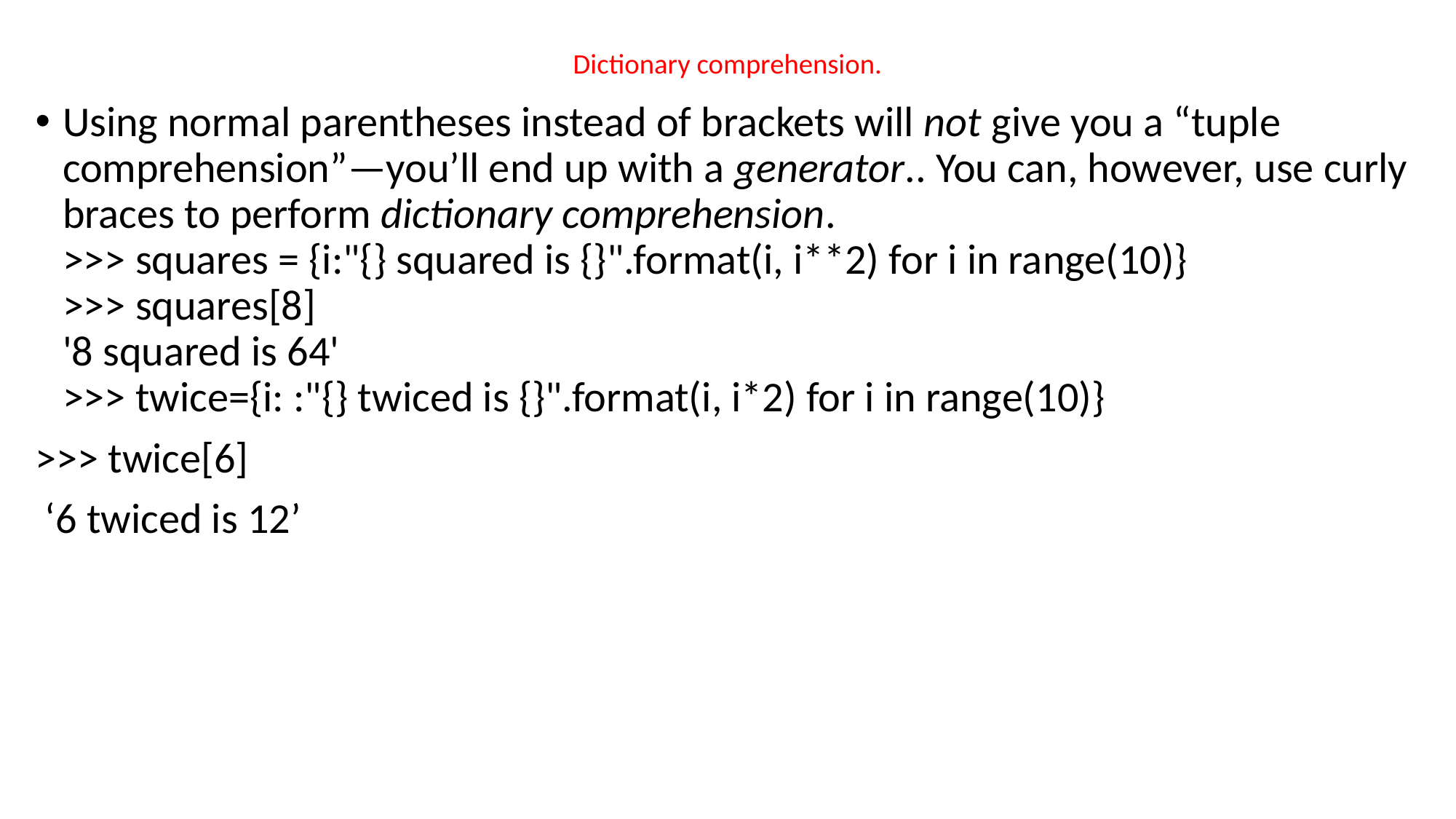

# Dictionary comprehension.
Using normal parentheses instead of brackets will not give you a “tuple comprehension”—you’ll end up with a generator.. You can, however, use curly braces to perform dictionary comprehension.
>>> squares = {i:"{} squared is {}".format(i, i**2) for i in range(10)}
>>> squares[8]
'8 squared is 64'
>>> twice={i: :"{} twiced is {}".format(i, i*2) for i in range(10)}
>>> twice[6]
 ‘6 twiced is 12’